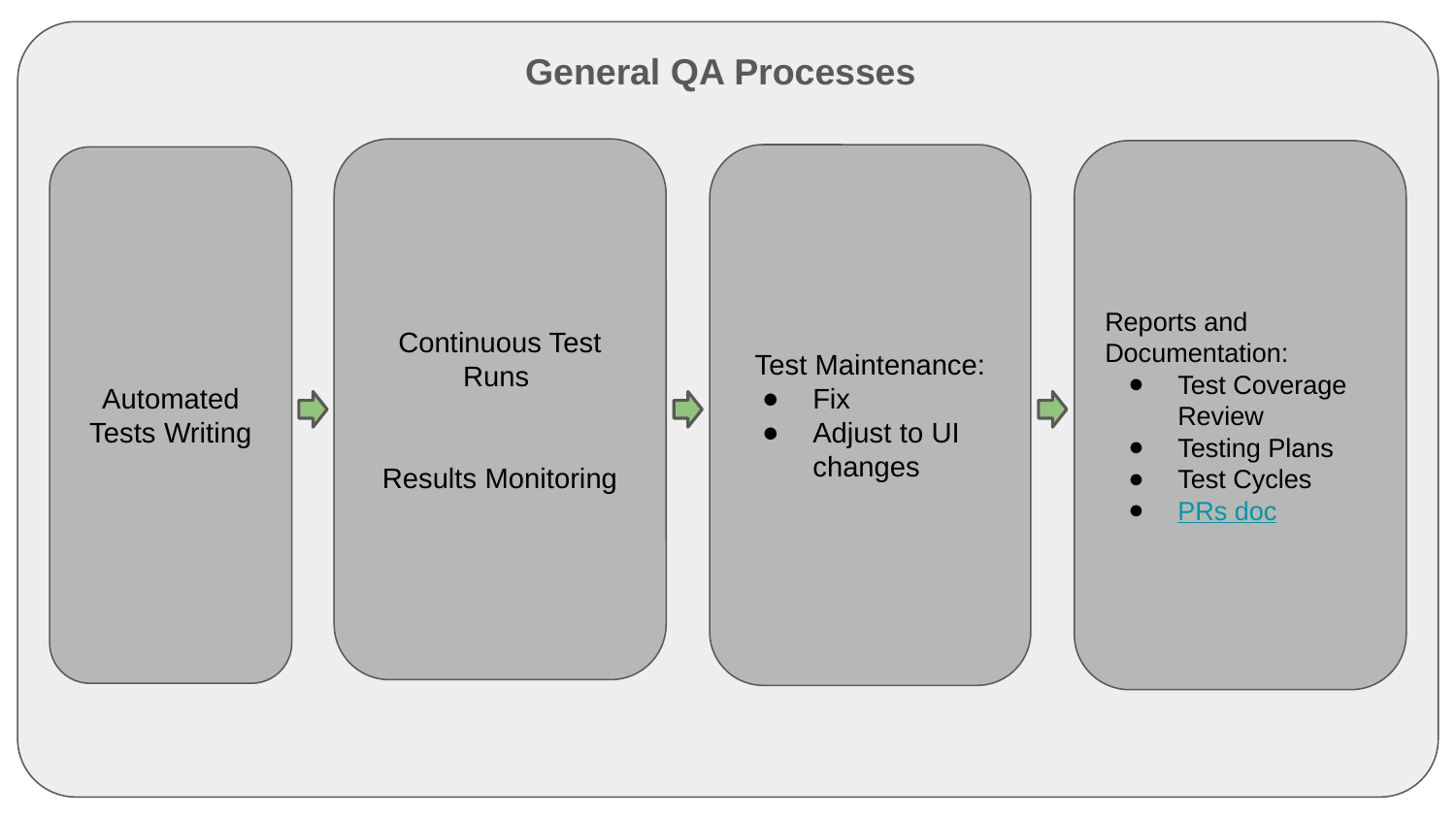

General QA Processes
#
Continuous Test Runs
Results Monitoring
Reports and Documentation:
Test Coverage Review
Testing Plans
Test Cycles
PRs doc
Test Maintenance:
Fix
Adjust to UI changes
Automated Tests Writing